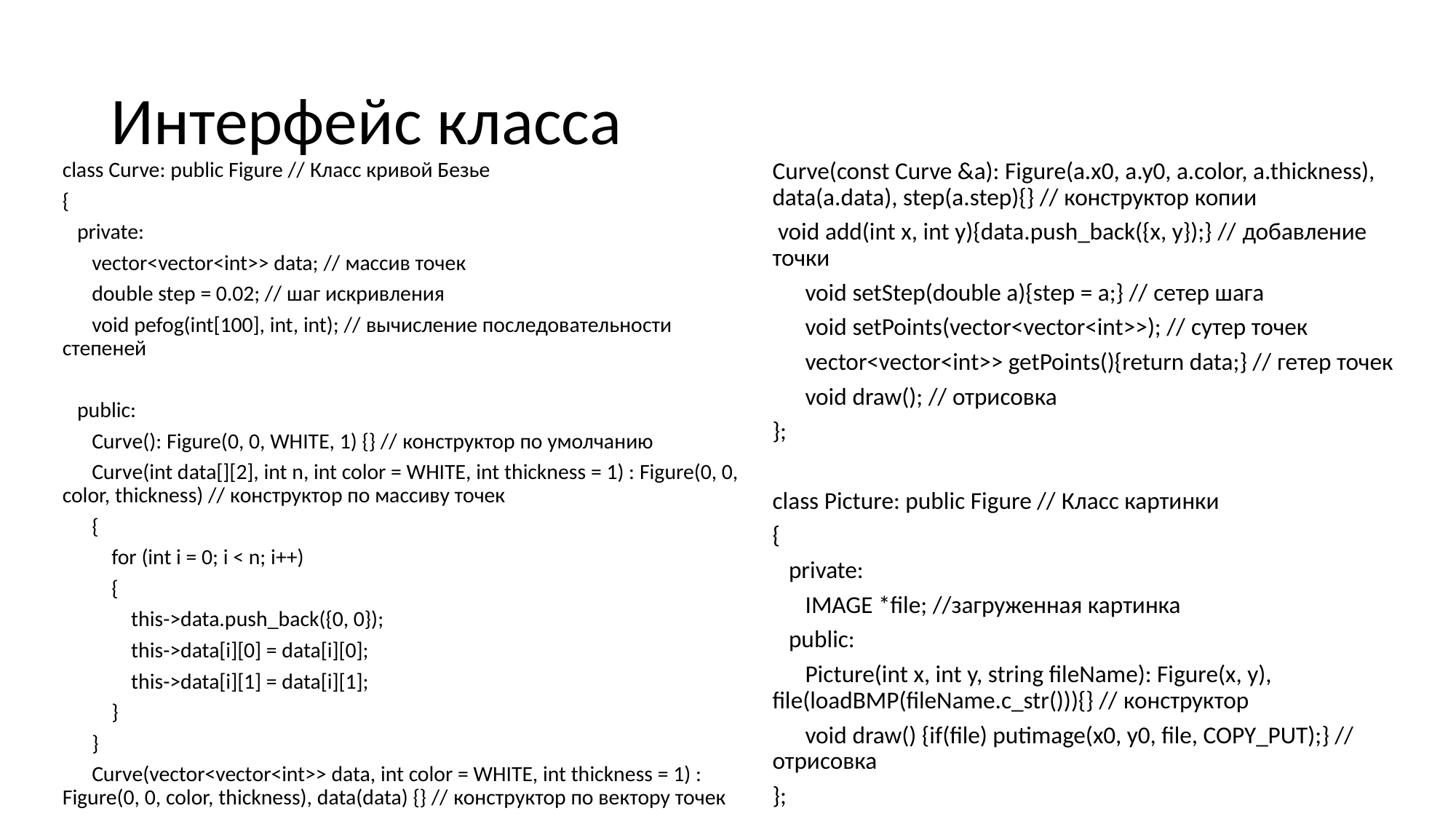

# Интерфейс класса
Curve(const Curve &a): Figure(a.x0, a.y0, a.color, a.thickness), data(a.data), step(a.step){} // конструктор копии
 void add(int x, int y){data.push_back({x, y});} // добавление точки
      void setStep(double a){step = a;} // сетер шага
      void setPoints(vector<vector<int>>); // сутер точек
      vector<vector<int>> getPoints(){return data;} // гетер точек
      void draw(); // отрисовка
};

class Picture: public Figure // Класс картинки
{
   private:
      IMAGE *file; //загруженная картинка
   public:
      Picture(int x, int y, string fileName): Figure(x, y), file(loadBMP(fileName.c_str())){} // конструктор
      void draw() {if(file) putimage(x0, y0, file, COPY_PUT);} // отрисовка
};
class Curve: public Figure // Класс кривой Безье
{
   private:
      vector<vector<int>> data; // массив точек
      double step = 0.02; // шаг искривления
      void pefog(int[100], int, int); // вычисление последовательности степеней

   public:
      Curve(): Figure(0, 0, WHITE, 1) {} // конструктор по умолчанию
      Curve(int data[][2], int n, int color = WHITE, int thickness = 1) : Figure(0, 0, color, thickness) // конструктор по массиву точек
      {
          for (int i = 0; i < n; i++)
          {
              this->data.push_back({0, 0});
              this->data[i][0] = data[i][0];
              this->data[i][1] = data[i][1];
          }
      }
      Curve(vector<vector<int>> data, int color = WHITE, int thickness = 1) : Figure(0, 0, color, thickness), data(data) {} // конструктор по вектору точек